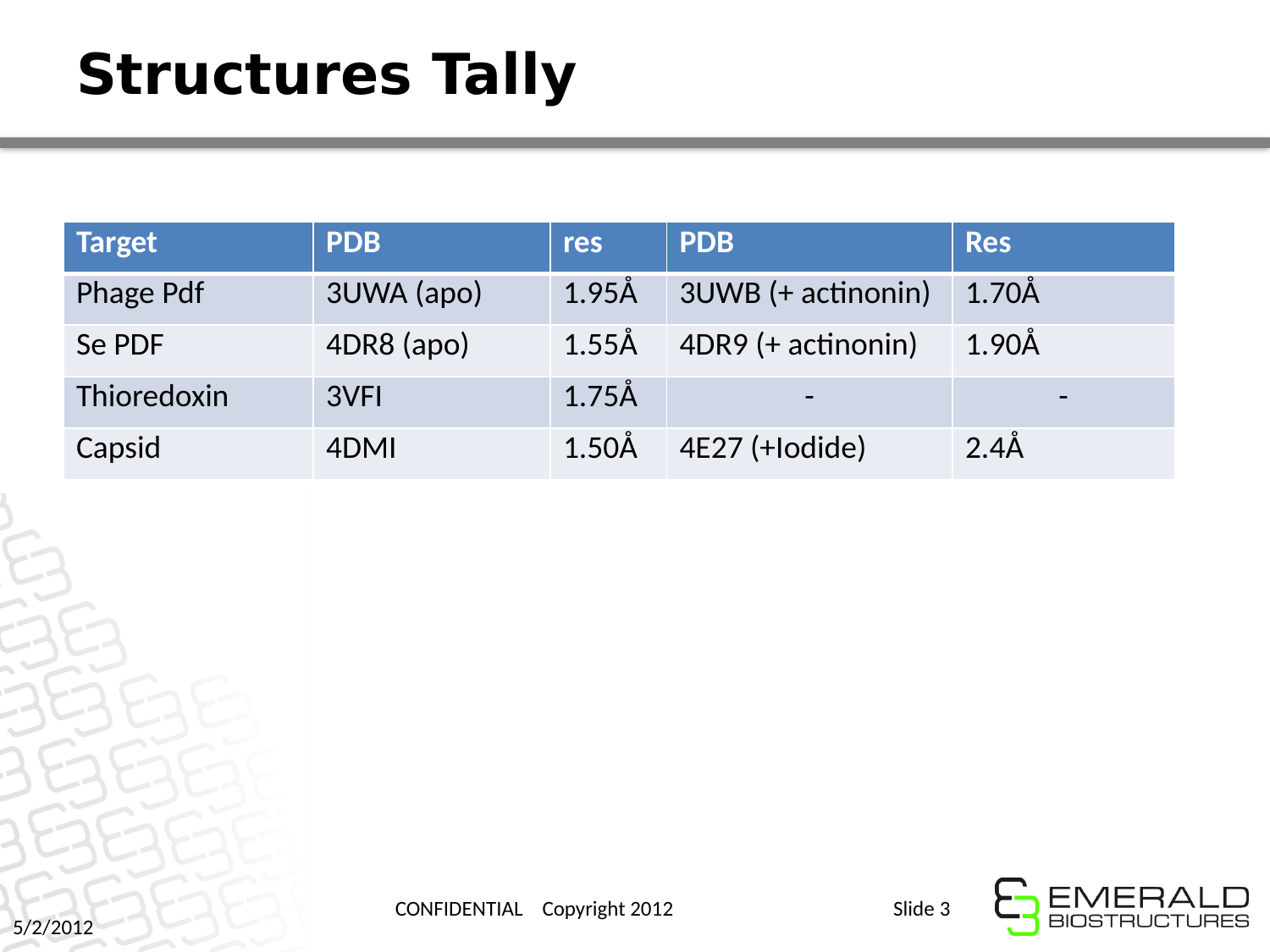

# Structures Tally
| Target | PDB | res | PDB | Res |
| --- | --- | --- | --- | --- |
| Phage Pdf | 3UWA (apo) | 1.95Å | 3UWB (+ actinonin) | 1.70Å |
| Se PDF | 4DR8 (apo) | 1.55Å | 4DR9 (+ actinonin) | 1.90Å |
| Thioredoxin | 3VFI | 1.75Å | - | - |
| Capsid | 4DMI | 1.50Å | 4E27 (+Iodide) | 2.4Å |
CONFIDENTIAL    Copyright 2012
Slide 3
5/2/2012